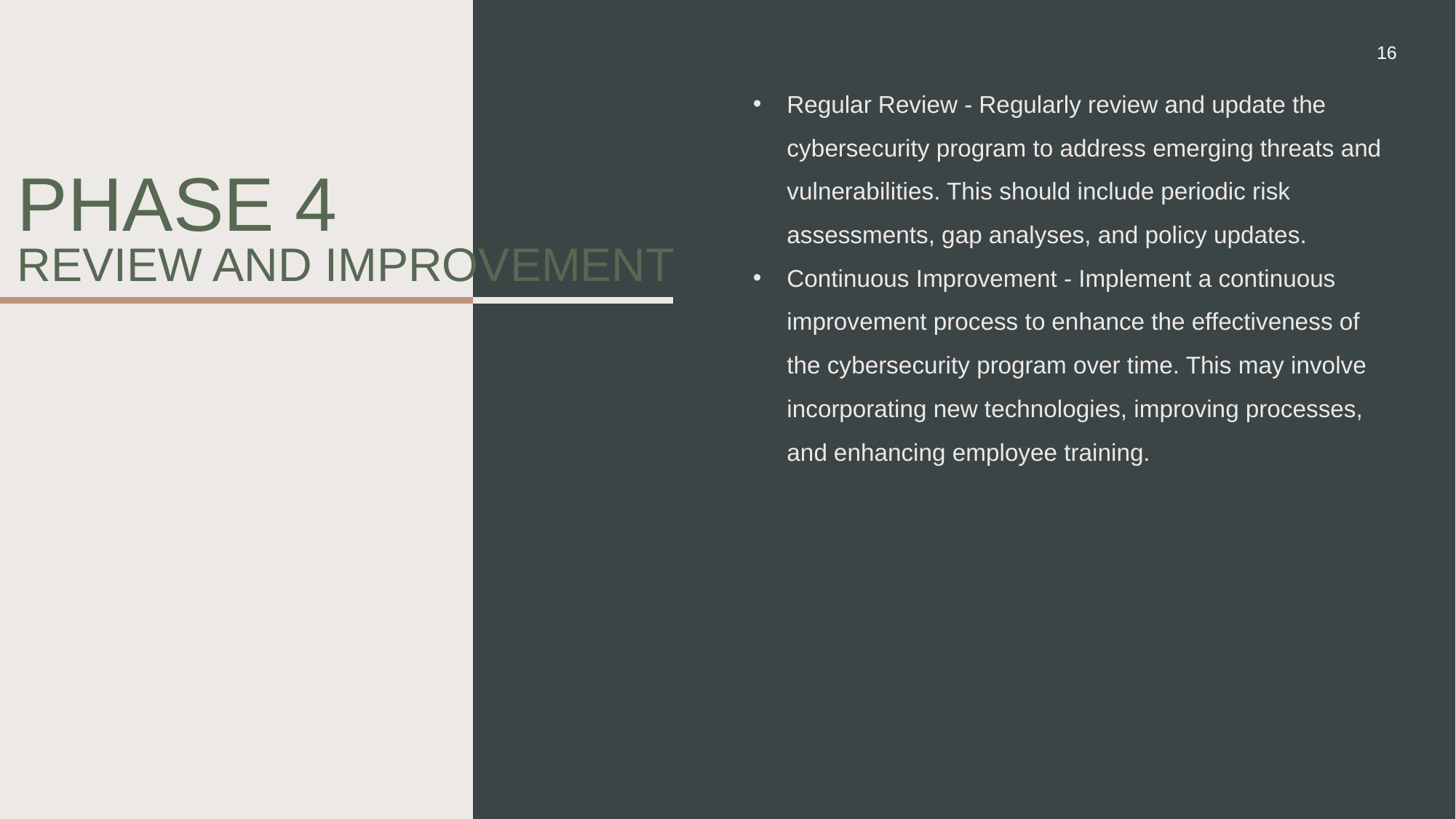

16
Regular Review - Regularly review and update the cybersecurity program to address emerging threats and vulnerabilities. This should include periodic risk assessments, gap analyses, and policy updates.
Continuous Improvement - Implement a continuous improvement process to enhance the effectiveness of the cybersecurity program over time. This may involve incorporating new technologies, improving processes, and enhancing employee training.
# Phase 4 review and improvement